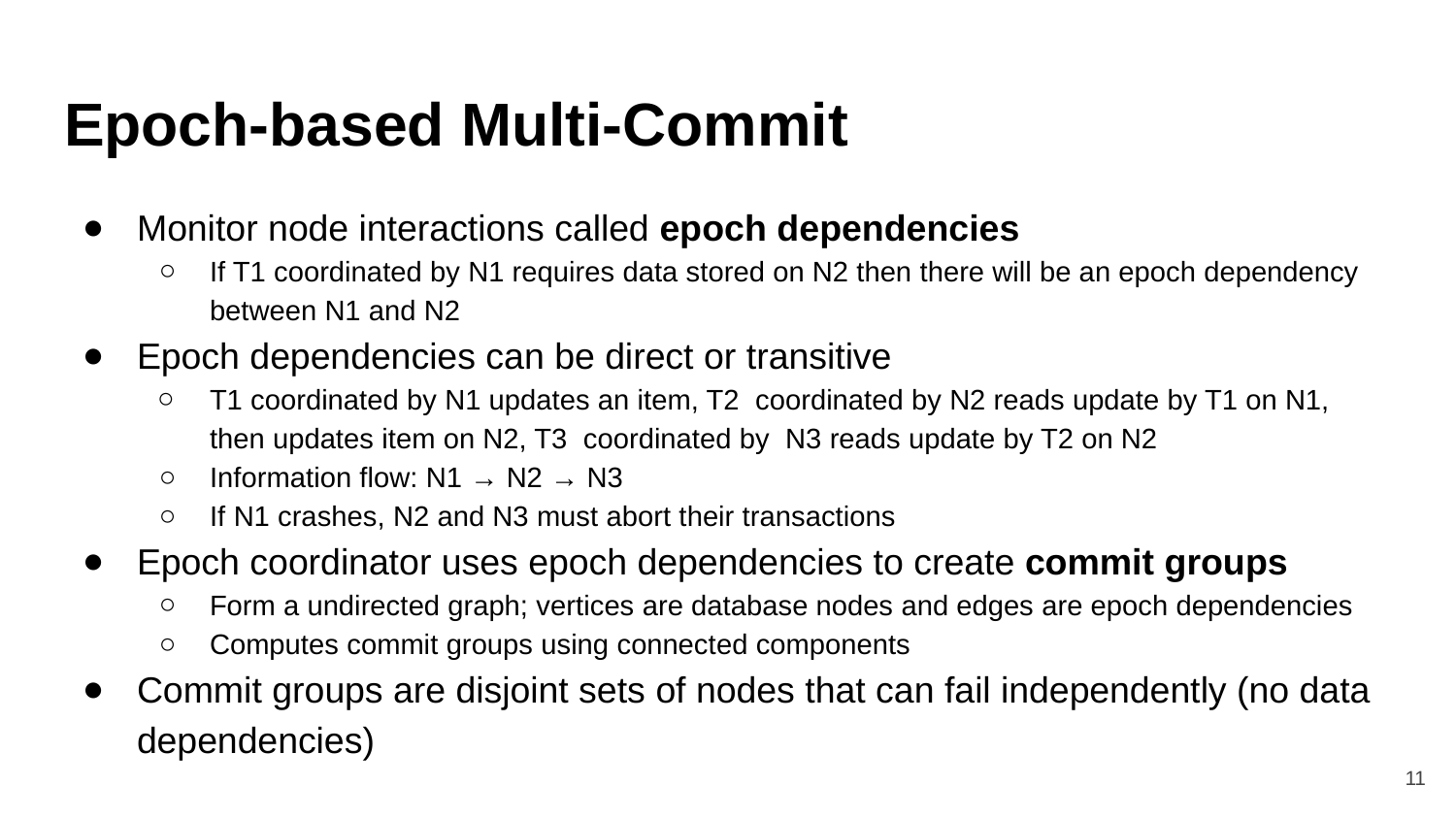

# Epoch-based Multi-Commit
Monitor node interactions called epoch dependencies
If T1 coordinated by N1 requires data stored on N2 then there will be an epoch dependency between N1 and N2
Epoch dependencies can be direct or transitive
T1 coordinated by N1 updates an item, T2  coordinated by N2 reads update by T1 on N1, then updates item on N2, T3  coordinated by  N3 reads update by T2 on N2
Information flow: N1 → N2 → N3
If N1 crashes, N2 and N3 must abort their transactions
Epoch coordinator uses epoch dependencies to create commit groups
Form a undirected graph; vertices are database nodes and edges are epoch dependencies
Computes commit groups using connected components
Commit groups are disjoint sets of nodes that can fail independently (no data dependencies)
11